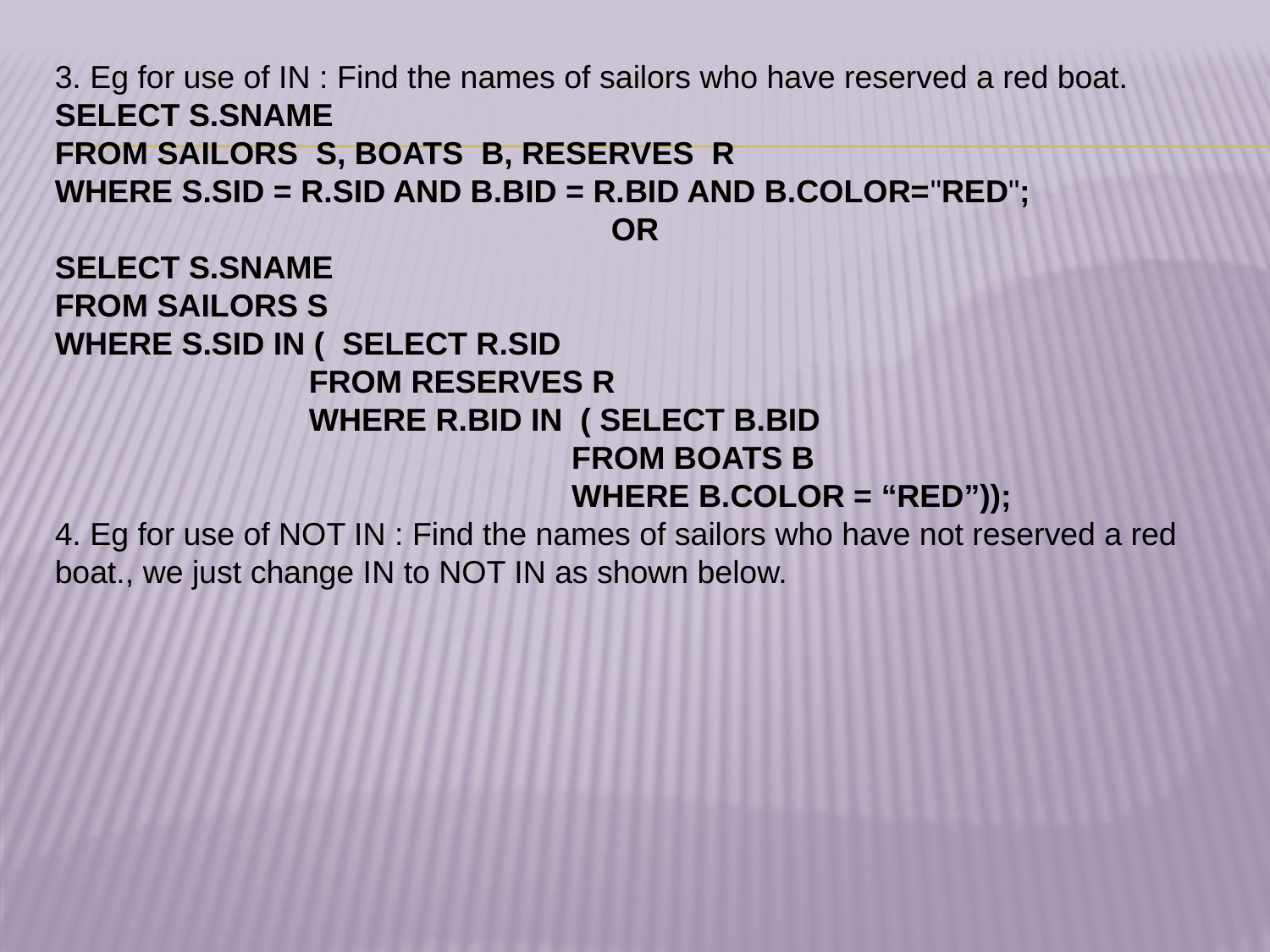

3. Eg for use of IN : Find the names of sailors who have reserved a red boat.
SELECT S.SNAME
FROM SAILORS  S, BOATS  B, RESERVES  R
WHERE S.SID = R.SID AND B.BID = R.BID AND B.COLOR="RED";
OR
SELECT S.SNAME
FROM SAILORS S
WHERE S.SID IN (  SELECT R.SID
		FROM RESERVES R
		WHERE R.BID IN  ( SELECT B.BID
				 FROM BOATS B
				 WHERE B.COLOR = “RED”));
4. Eg for use of NOT IN : Find the names of sailors who have not reserved a red boat., we just change IN to NOT IN as shown below.